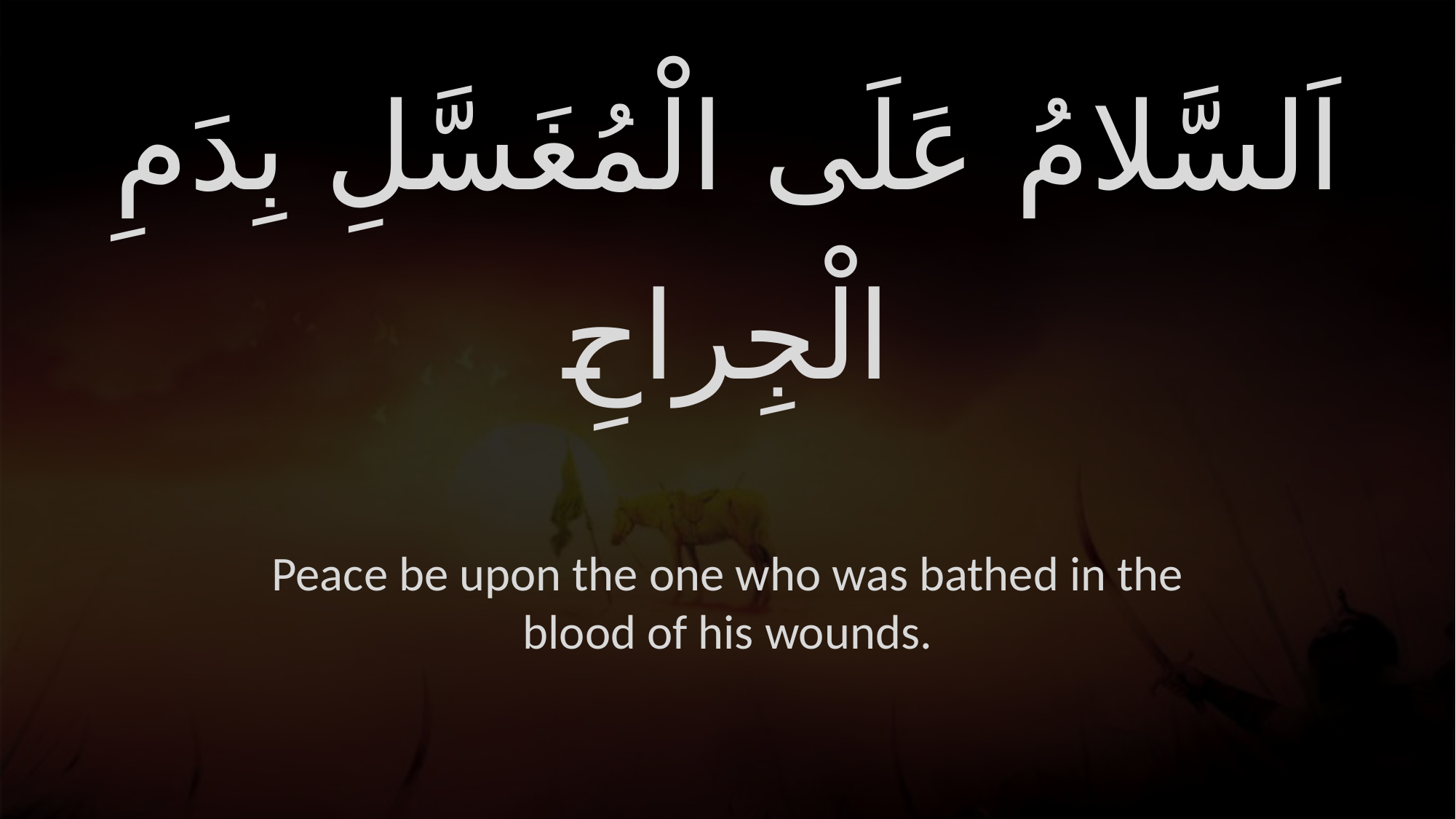

# اَلسَّلامُ عَلَى الْمُغَسَّلِ بِدَمِ الْجِراحِ
Peace be upon the one who was bathed in the blood of his wounds.